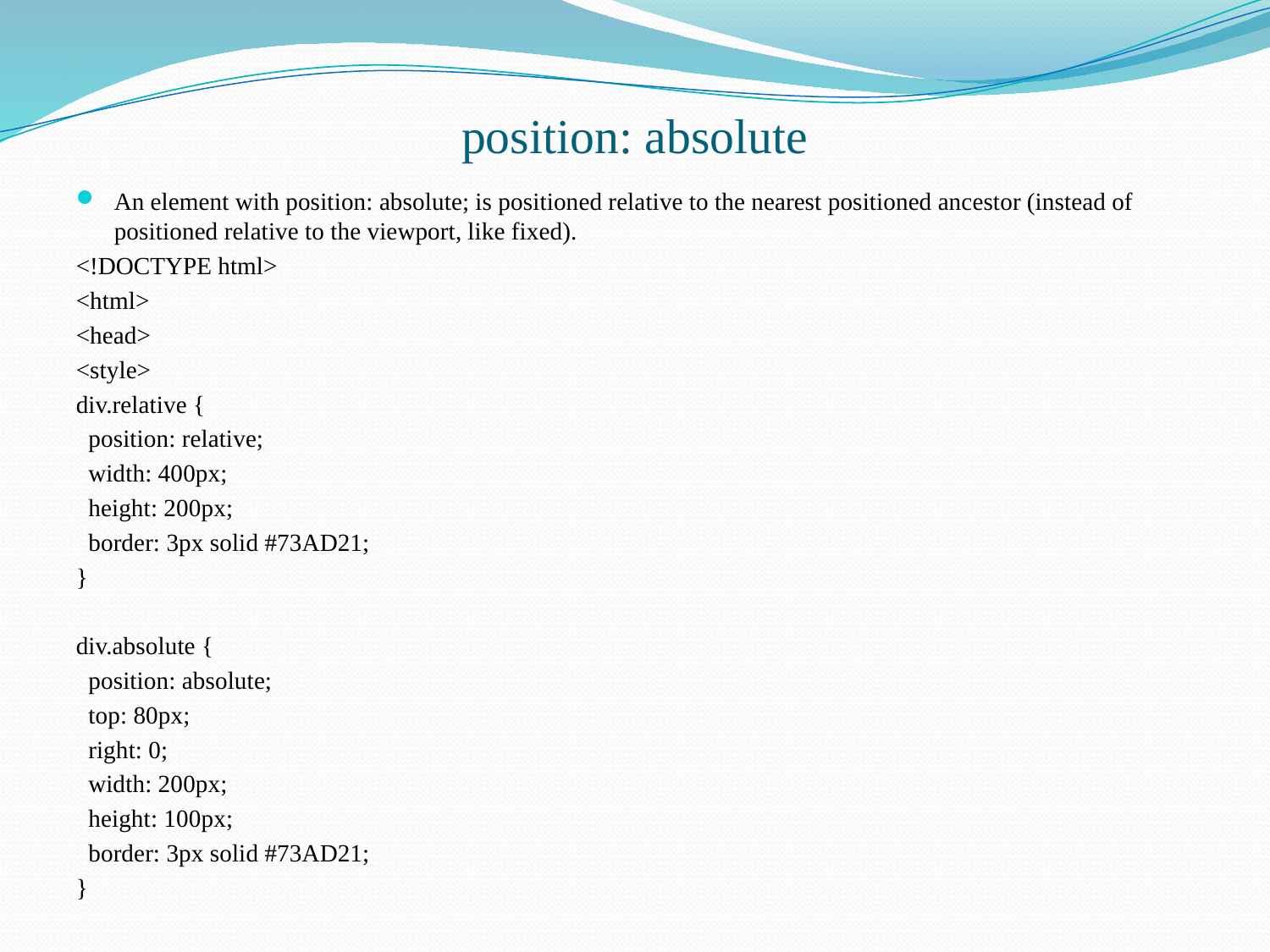

# position: absolute
An element with position: absolute; is positioned relative to the nearest positioned ancestor (instead of positioned relative to the viewport, like fixed).
<!DOCTYPE html>
<html>
<head>
<style>
div.relative {
  position: relative;
  width: 400px;
  height: 200px;
  border: 3px solid #73AD21;
}

div.absolute {
  position: absolute;
  top: 80px;
  right: 0;
  width: 200px;
  height: 100px;
  border: 3px solid #73AD21;
}